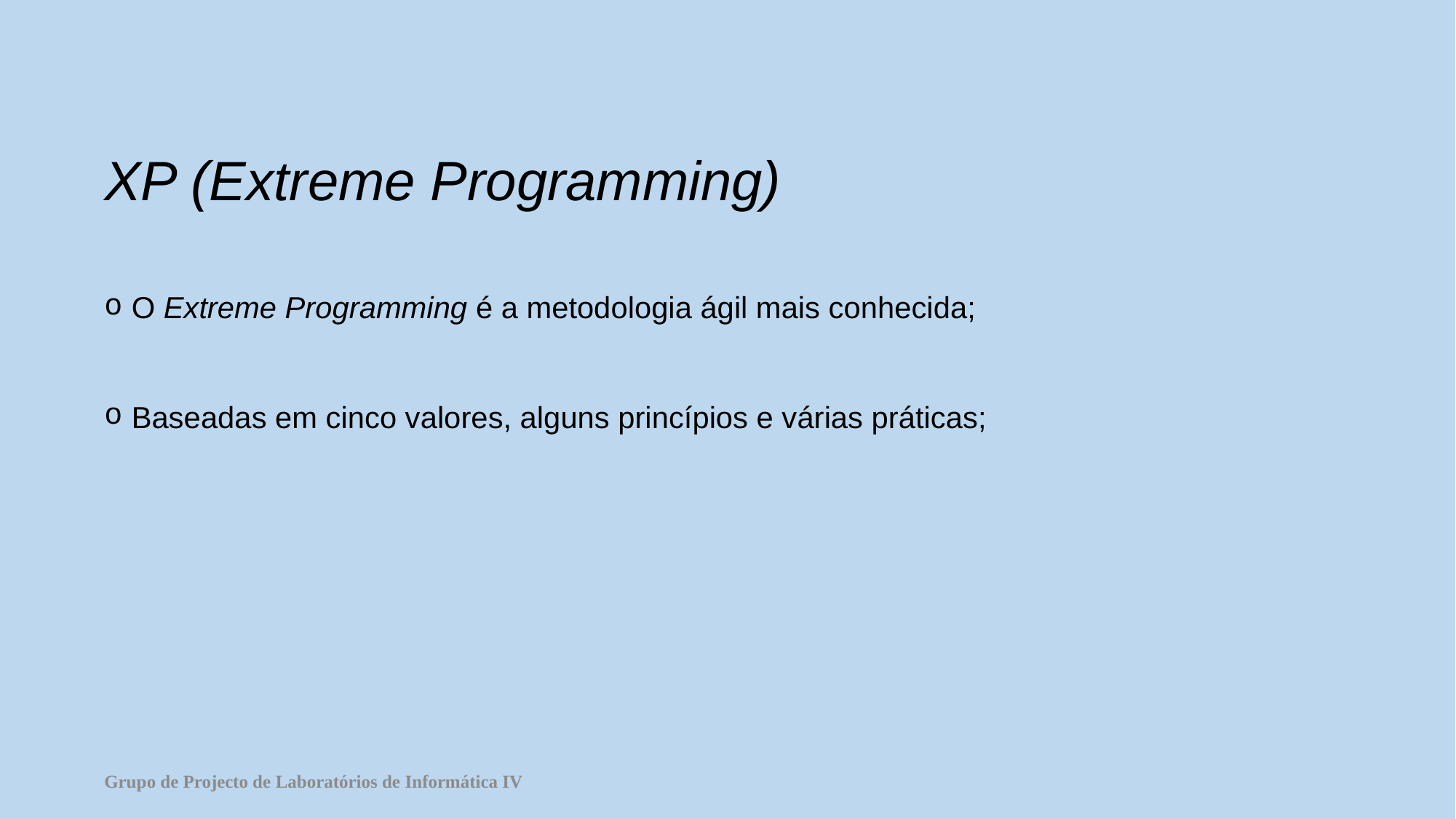

# XP (Extreme Programming)
O Extreme Programming é a metodologia ágil mais conhecida;

Baseadas em cinco valores, alguns princípios e várias práticas;
Grupo de Projecto de Laboratórios de Informática IV